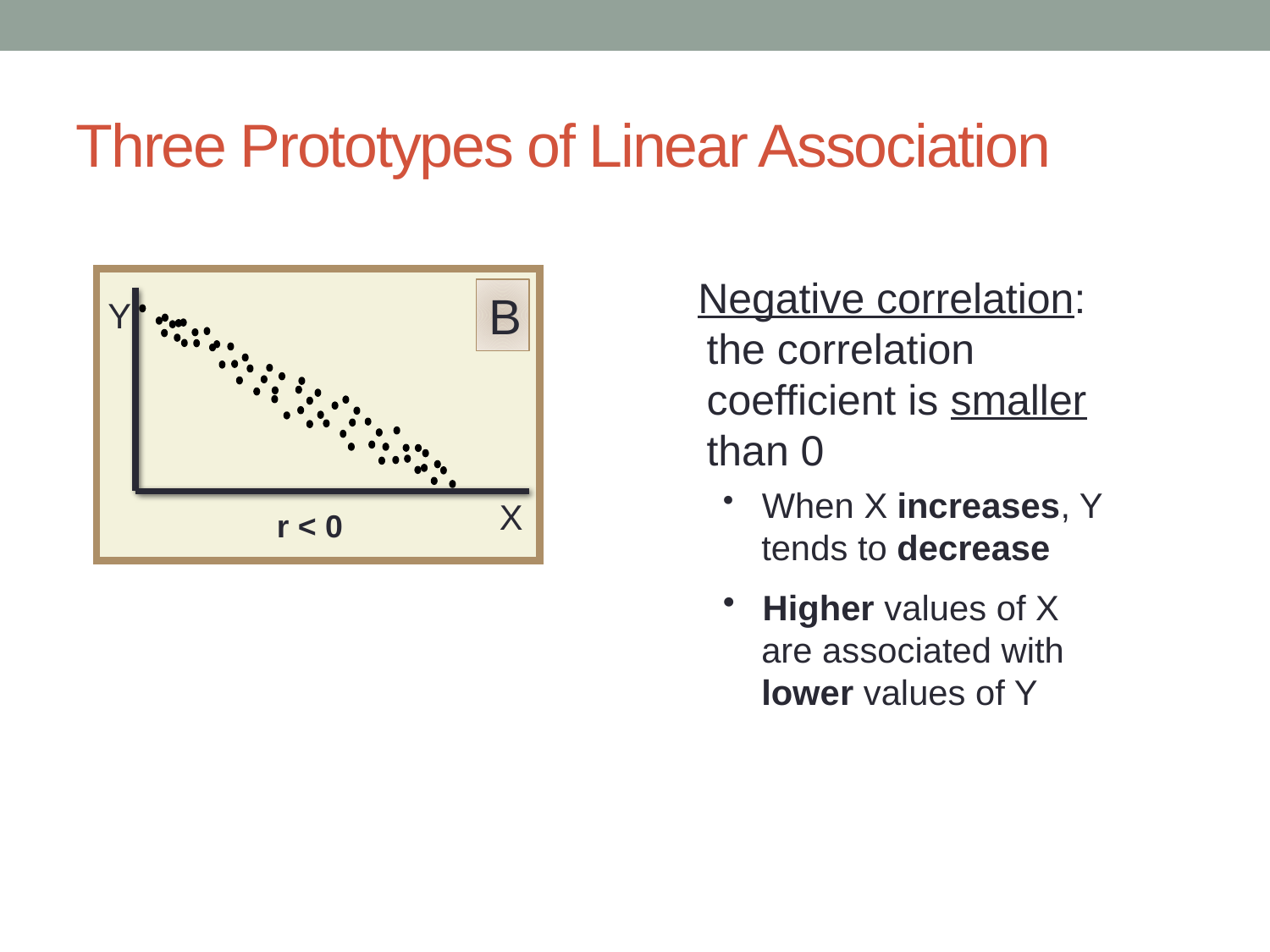

# Three Prototypes of Linear Association
Negative correlation: the correlation coefficient is smaller than 0
 When X increases, Y tends to decrease
 Higher values of X are associated with lower values of Y

B
Y

X
r < 0